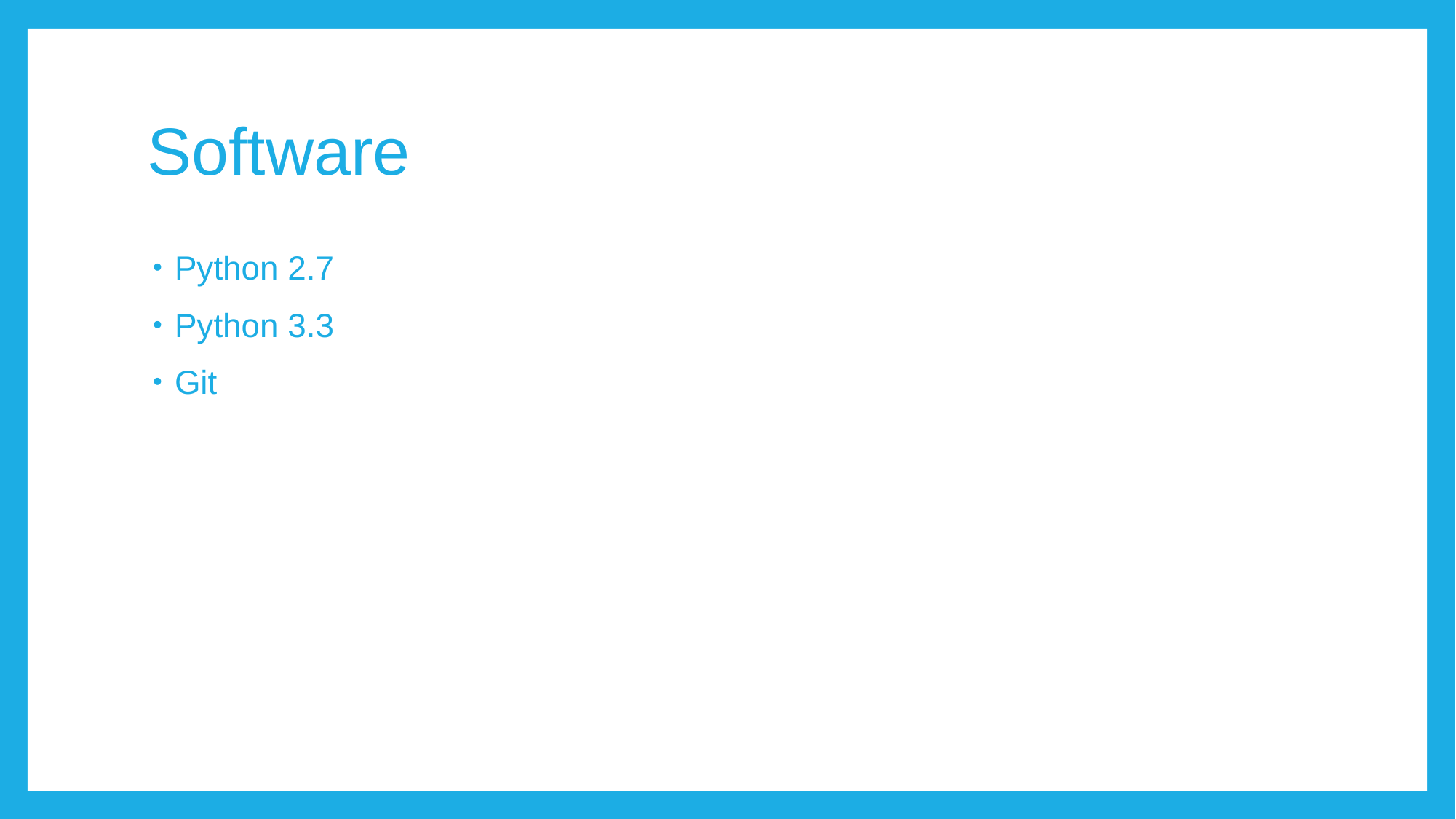

# Software
Python 2.7
Python 3.3
Git